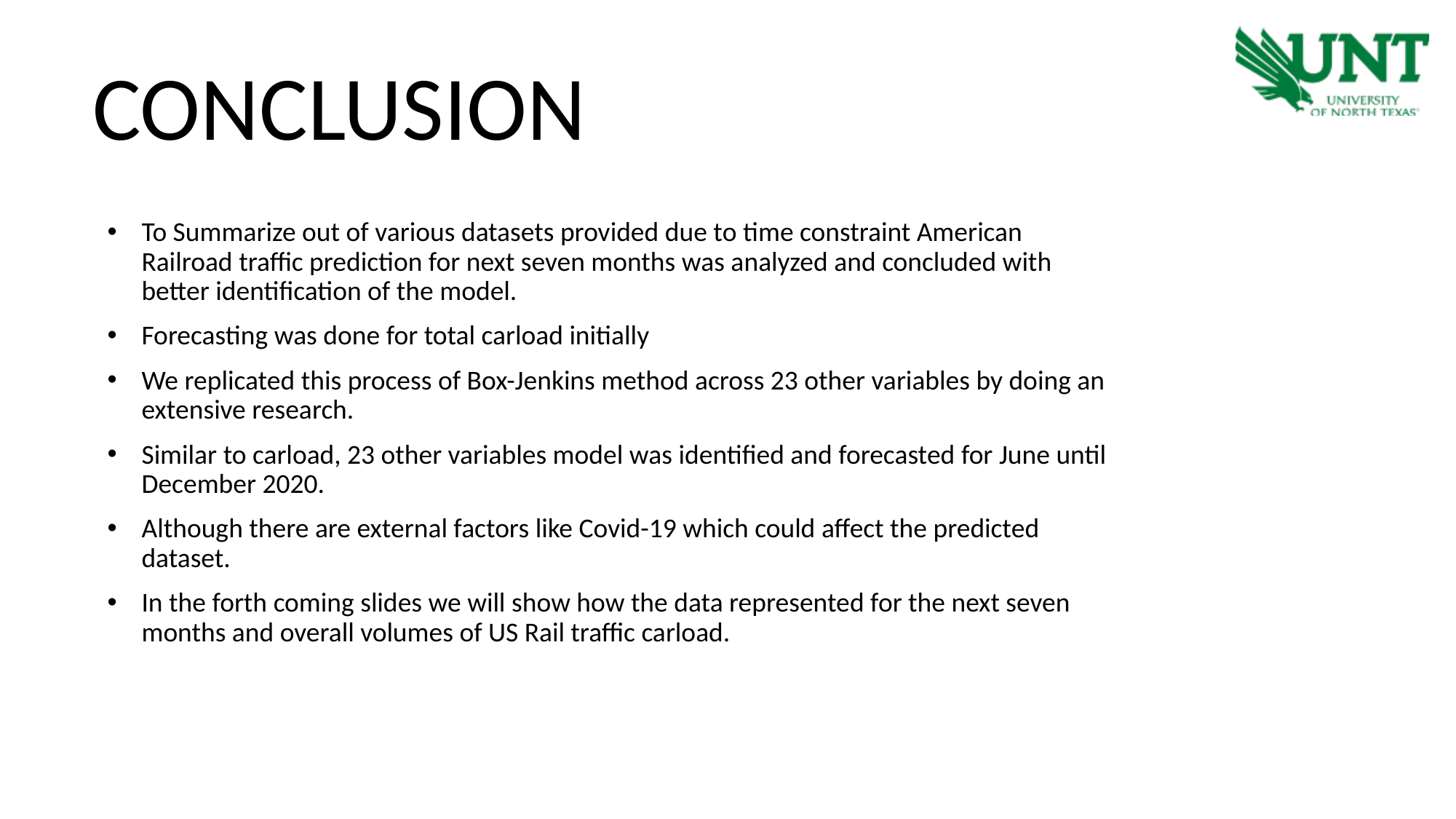

CONCLUSION
To Summarize out of various datasets provided due to time constraint American Railroad traffic prediction for next seven months was analyzed and concluded with better identification of the model.
Forecasting was done for total carload initially
We replicated this process of Box-Jenkins method across 23 other variables by doing an extensive research.
Similar to carload, 23 other variables model was identified and forecasted for June until December 2020.
Although there are external factors like Covid-19 which could affect the predicted dataset.
In the forth coming slides we will show how the data represented for the next seven months and overall volumes of US Rail traffic carload.